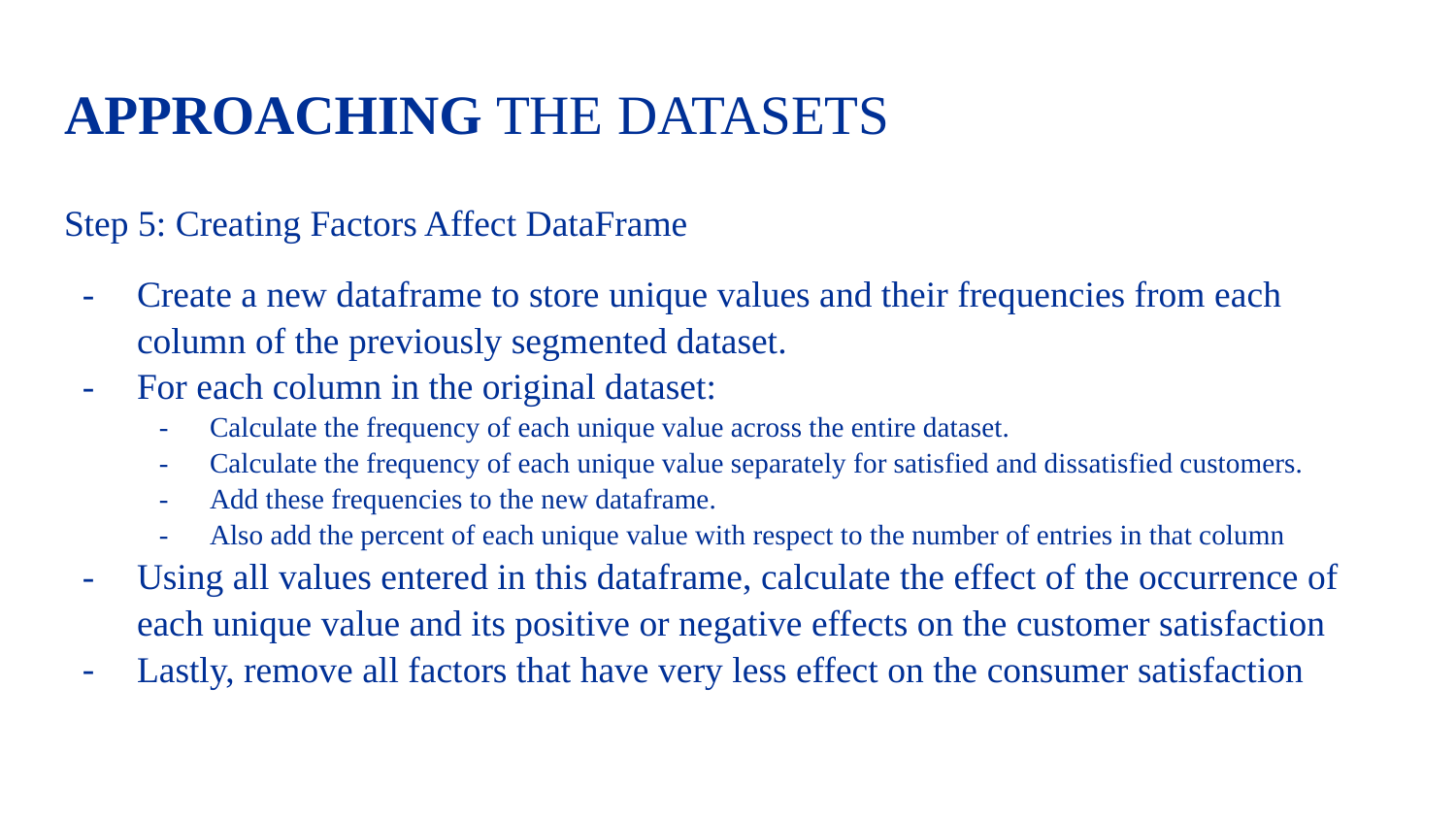

# APPROACHING THE DATASETS
Step 5: Creating Factors Affect DataFrame
Create a new dataframe to store unique values and their frequencies from each column of the previously segmented dataset.
For each column in the original dataset:
Calculate the frequency of each unique value across the entire dataset.
Calculate the frequency of each unique value separately for satisfied and dissatisfied customers.
Add these frequencies to the new dataframe.
Also add the percent of each unique value with respect to the number of entries in that column
Using all values entered in this dataframe, calculate the effect of the occurrence of each unique value and its positive or negative effects on the customer satisfaction
Lastly, remove all factors that have very less effect on the consumer satisfaction